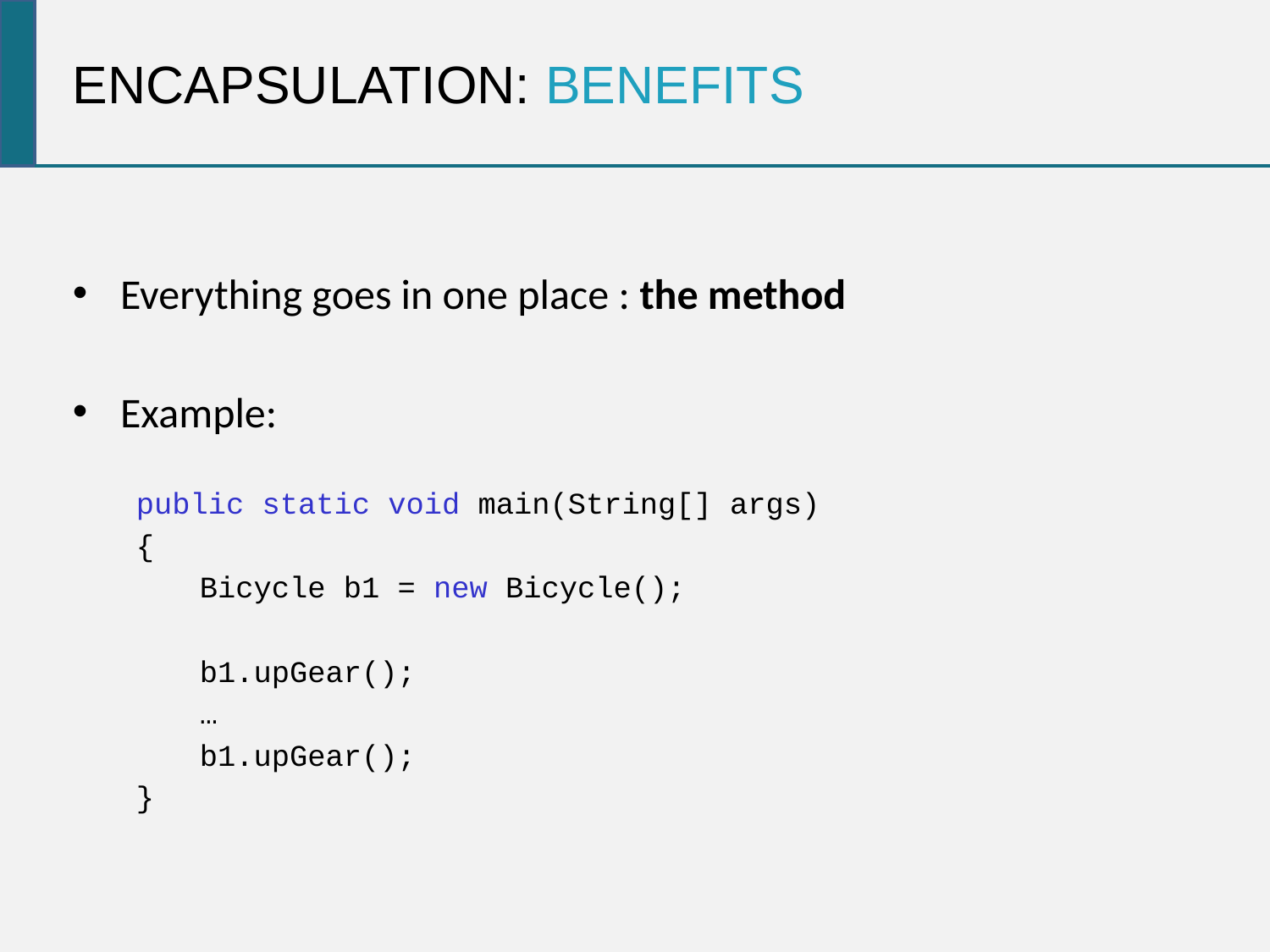

Encapsulation: benefits

Everything goes in one place : the method

Example:

public static void main(String[] args)
{
	Bicycle b1 = new Bicycle();

	b1.upGear();
	…
	b1.upGear();
}